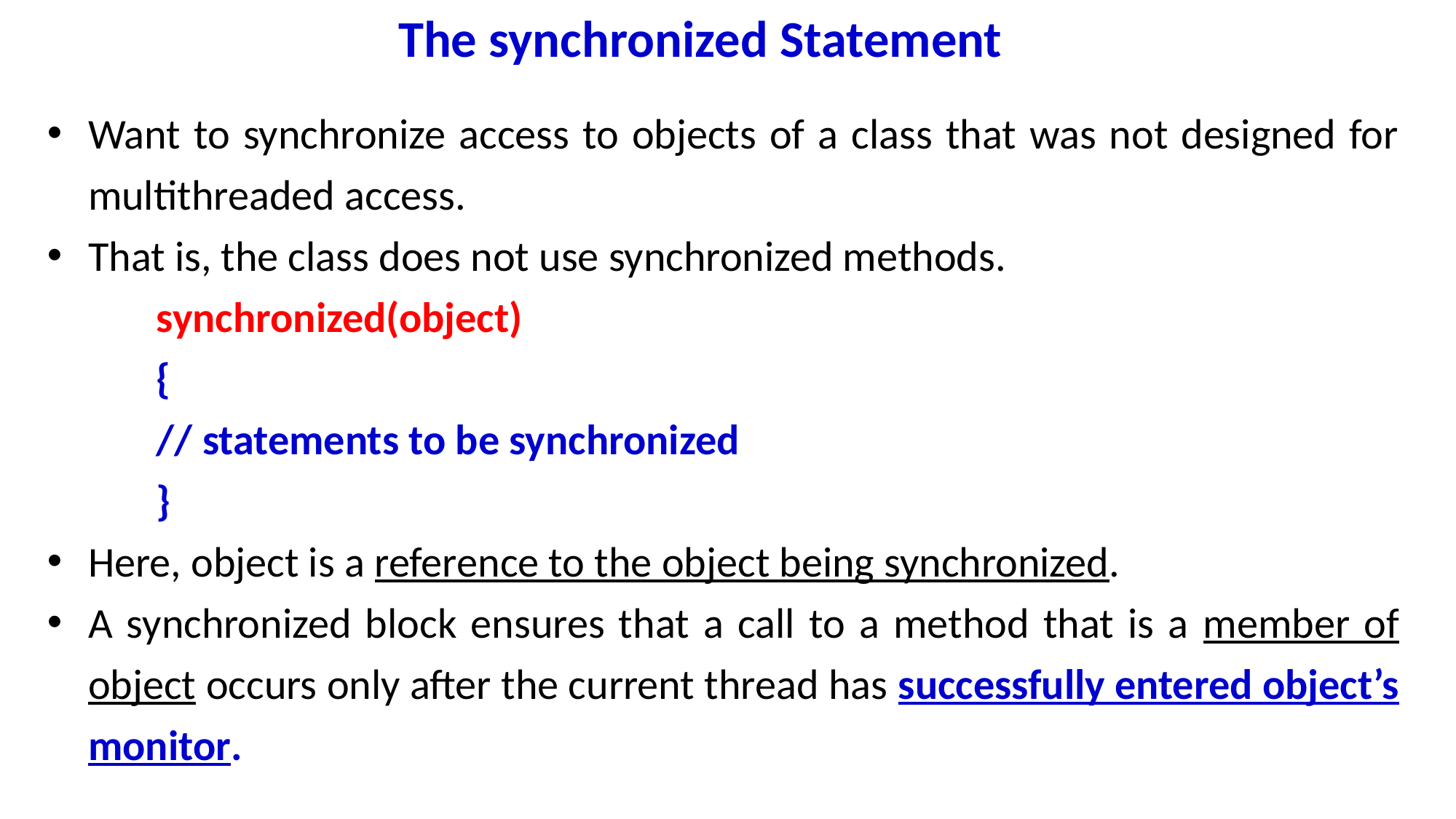

# The synchronized Statement
Want to synchronize access to objects of a class that was not designed for multithreaded access.
That is, the class does not use synchronized methods.
synchronized(object)
{
// statements to be synchronized
}
Here, object is a reference to the object being synchronized.
A synchronized block ensures that a call to a method that is a member of object occurs only after the current thread has successfully entered object’s monitor.
Unit.3 Java
25